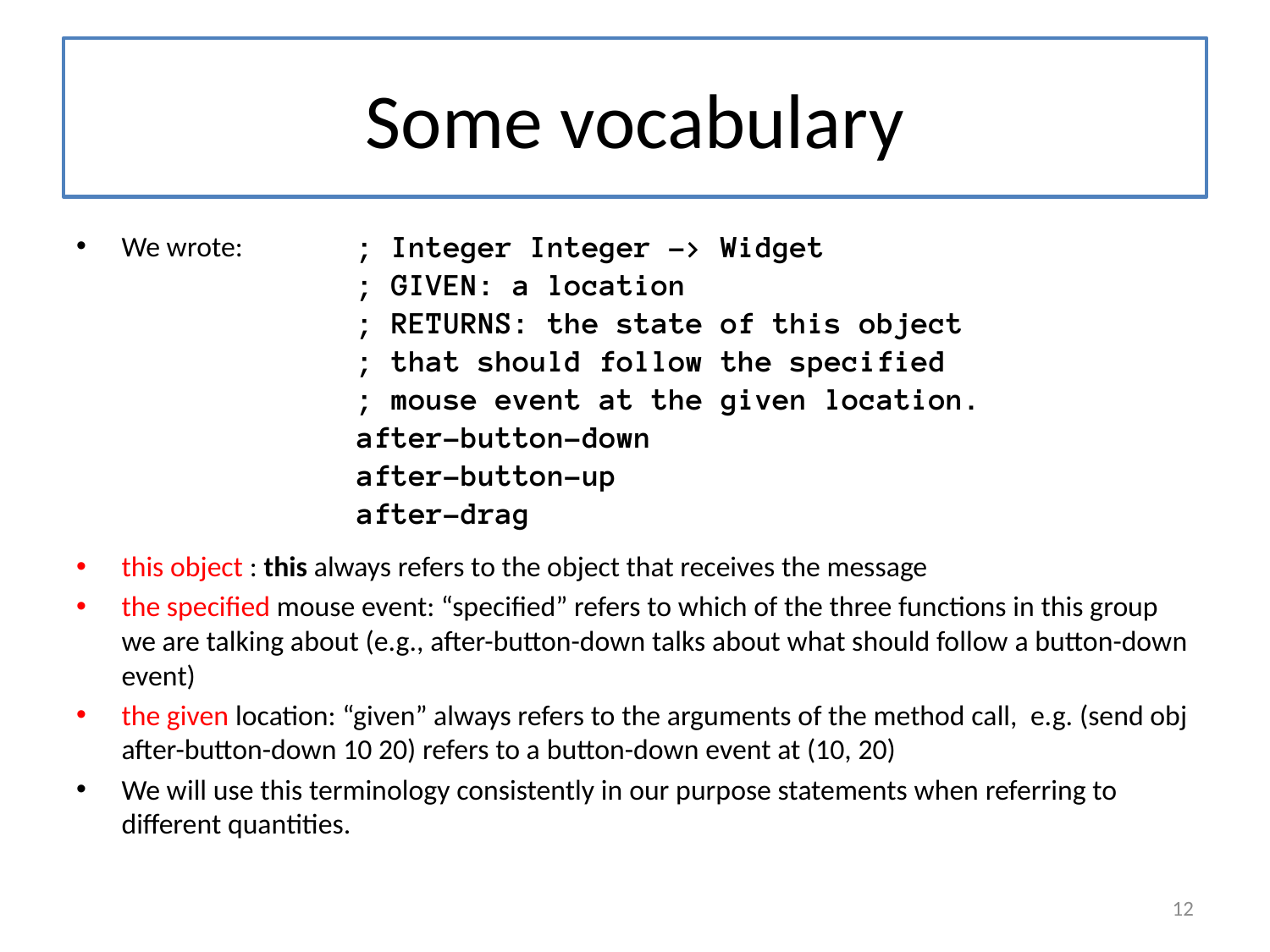

# Some vocabulary
    ; Integer Integer -> Widget
    ; GIVEN: a location
    ; RETURNS: the state of this object
    ; that should follow the specified
    ; mouse event at the given location.
    after-button-down
    after-button-up
    after-drag

We wrote:

this object : this always refers to the object that receives the message
the specified mouse event: “specified” refers to which of the three functions in this group we are talking about (e.g., after-button-down talks about what should follow a button-down event)
the given location: “given” always refers to the arguments of the method call,  e.g. (send obj after-button-down 10 20) refers to a button-down event at (10, 20)
We will use this terminology consistently in our purpose statements when referring to different quantities.
12